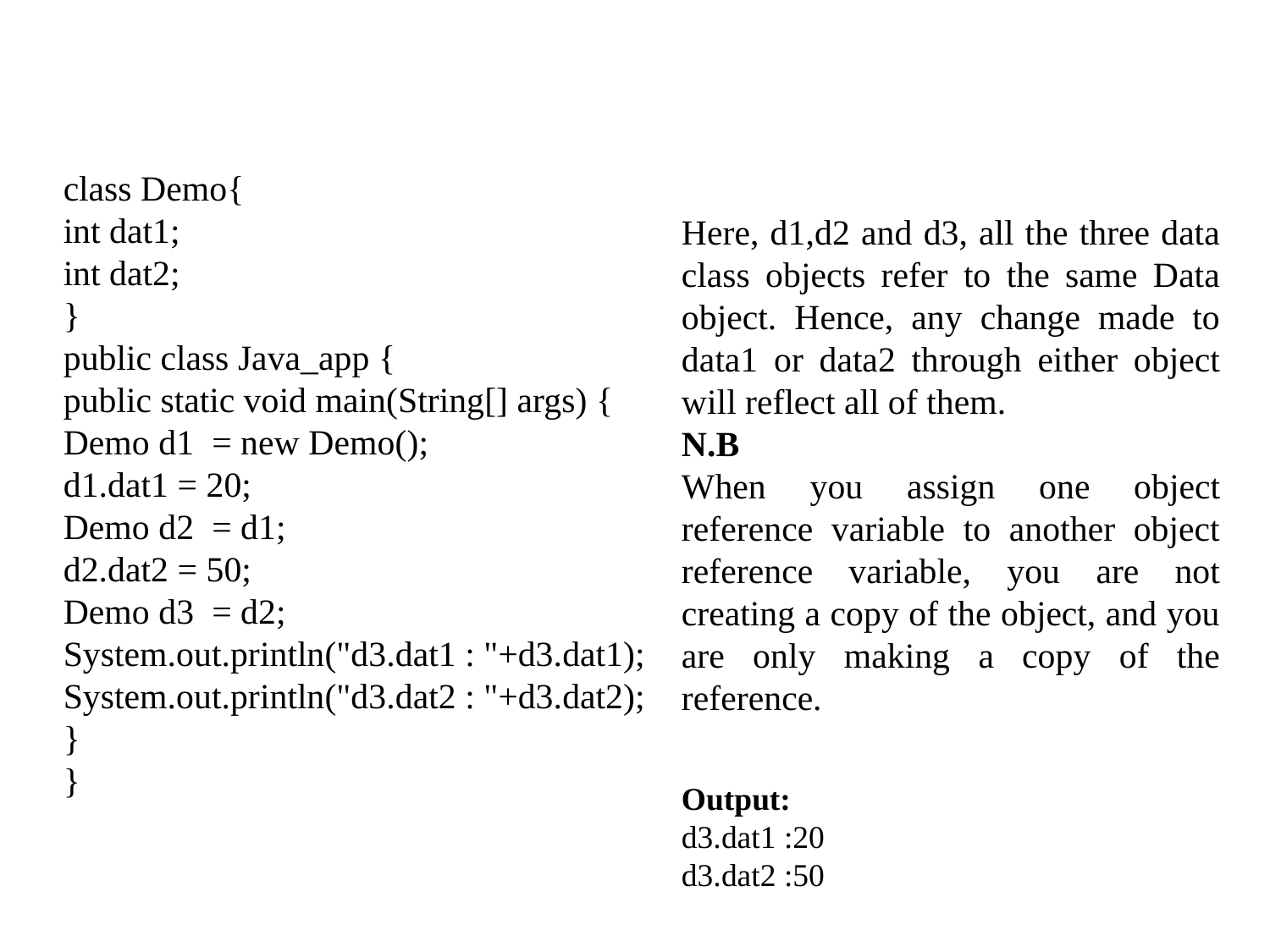

class Demo{
int dat1;
int dat2;
}
public class Java_app {
public static void main(String[] args) {
Demo d1  = new Demo();
d1.dat1 = 20;
Demo d2  = d1;
d2.dat2 = 50;
Demo d3  = d2;
System.out.println("d3.dat1 : "+d3.dat1);
System.out.println("d3.dat2 : "+d3.dat2);
}
}

Here, d1,d2 and d3, all the three data class objects refer to the same Data object. Hence, any change made to data1 or data2 through either object will reflect all of them.
N.B
When you assign one object reference variable to another object reference variable, you are not creating a copy of the object, and you are only making a copy of the reference.
Output:
d3.dat1 :20
d3.dat2 :50